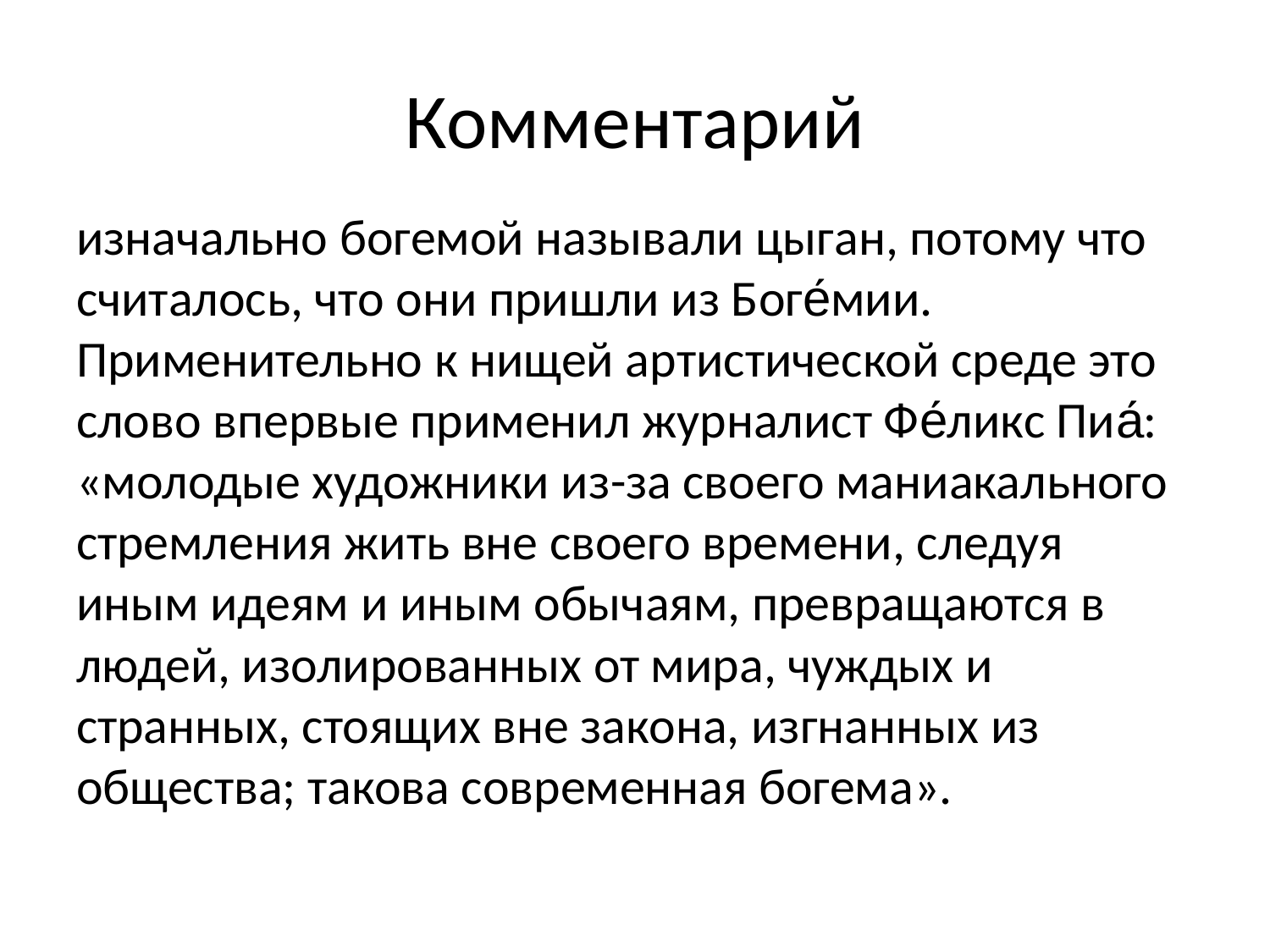

# Комментарий
изначально богемой называли цыган, потому что считалось, что они пришли из Боге́мии. Применительно к нищей артистической среде это слово впервые применил журналист Фе́ликс Пиа́: «молодые художники из­-за своего маниакального стремления жить вне своего времени, следуя иным идеям и иным обычаям, превращаются в людей, изолированных от мира, чуждых и странных, стоящих вне закона, изгнанных из общества; такова современная богема».